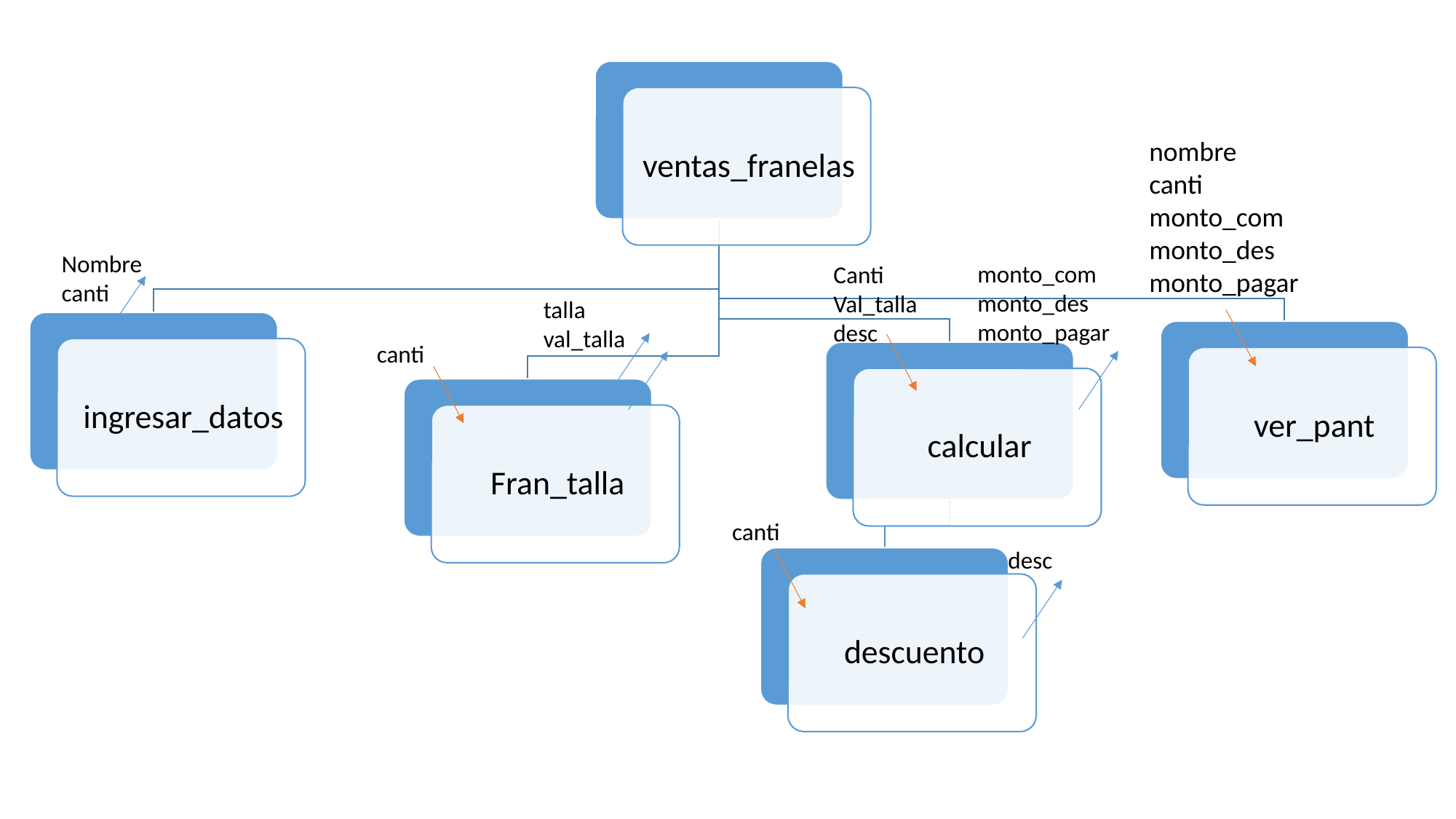

ventas_franelas
ingresar_datos
Fran_talla
calcular
descuento
ver_pant
nombre
canti
monto_com
monto_des monto_pagar
Nombre
canti
monto_com
monto_des
monto_pagar
Canti
Val_talla
desc
talla
val_talla
canti
canti
desc